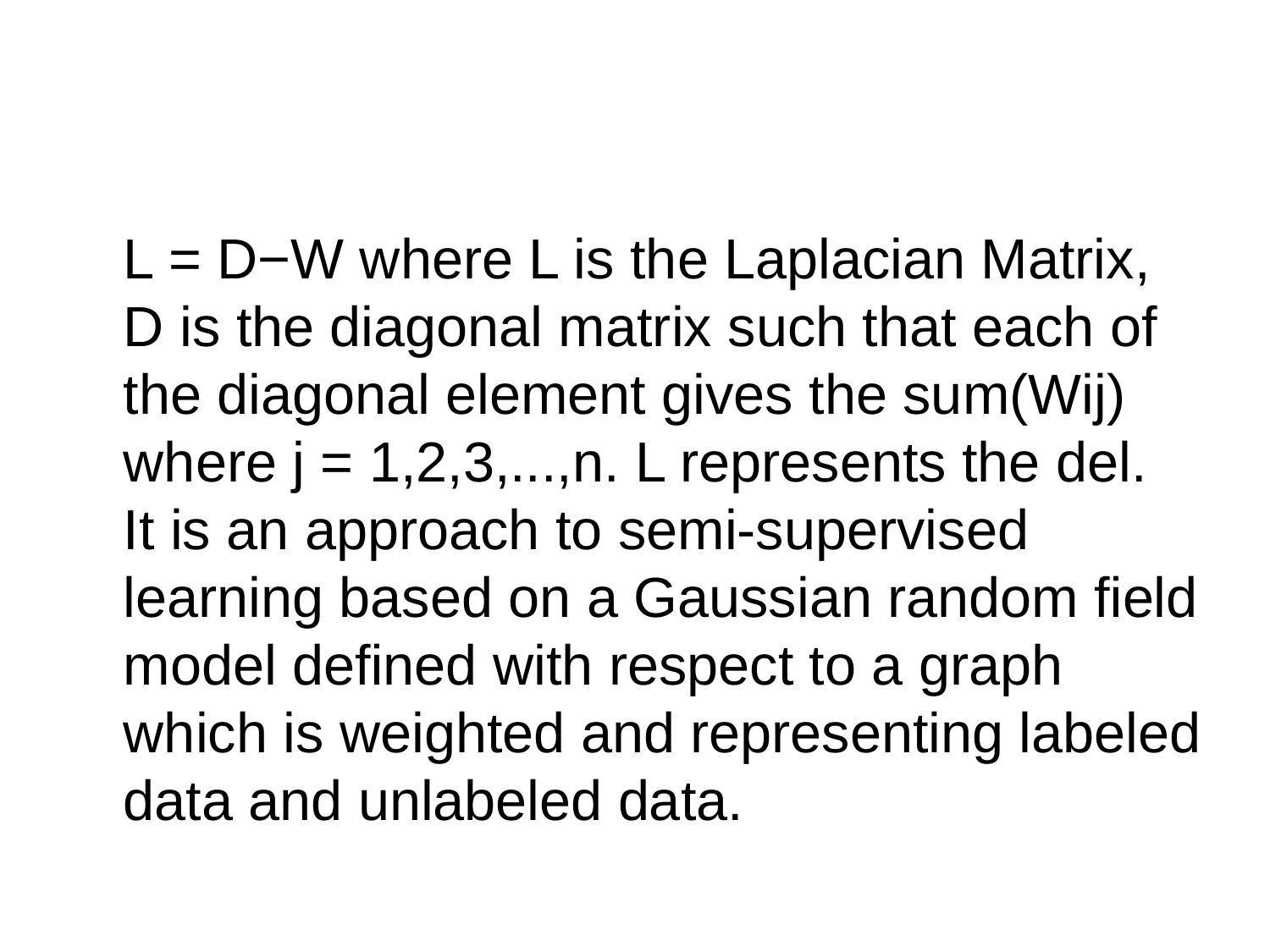

L = D−W where L is the Laplacian Matrix, D is the diagonal matrix such that each of the diagonal element gives the sum(Wij) where j = 1,2,3,...,n. L represents the del.
It is an approach to semi-supervised learning based on a Gaussian random ﬁeld model deﬁned with respect to a graph which is weighted and representing labeled data and unlabeled data.